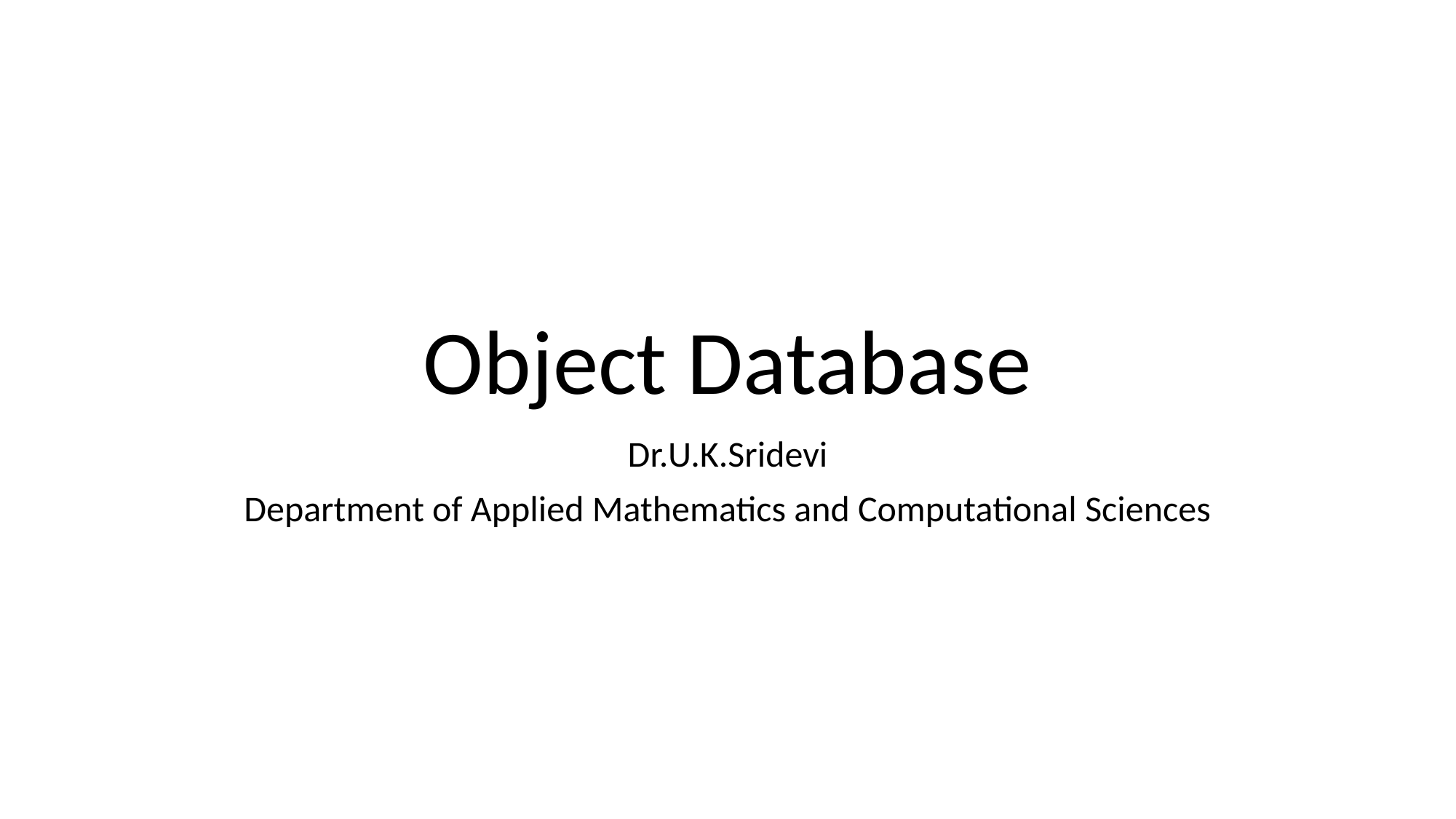

# Object Database
Dr.U.K.Sridevi
Department of Applied Mathematics and Computational Sciences